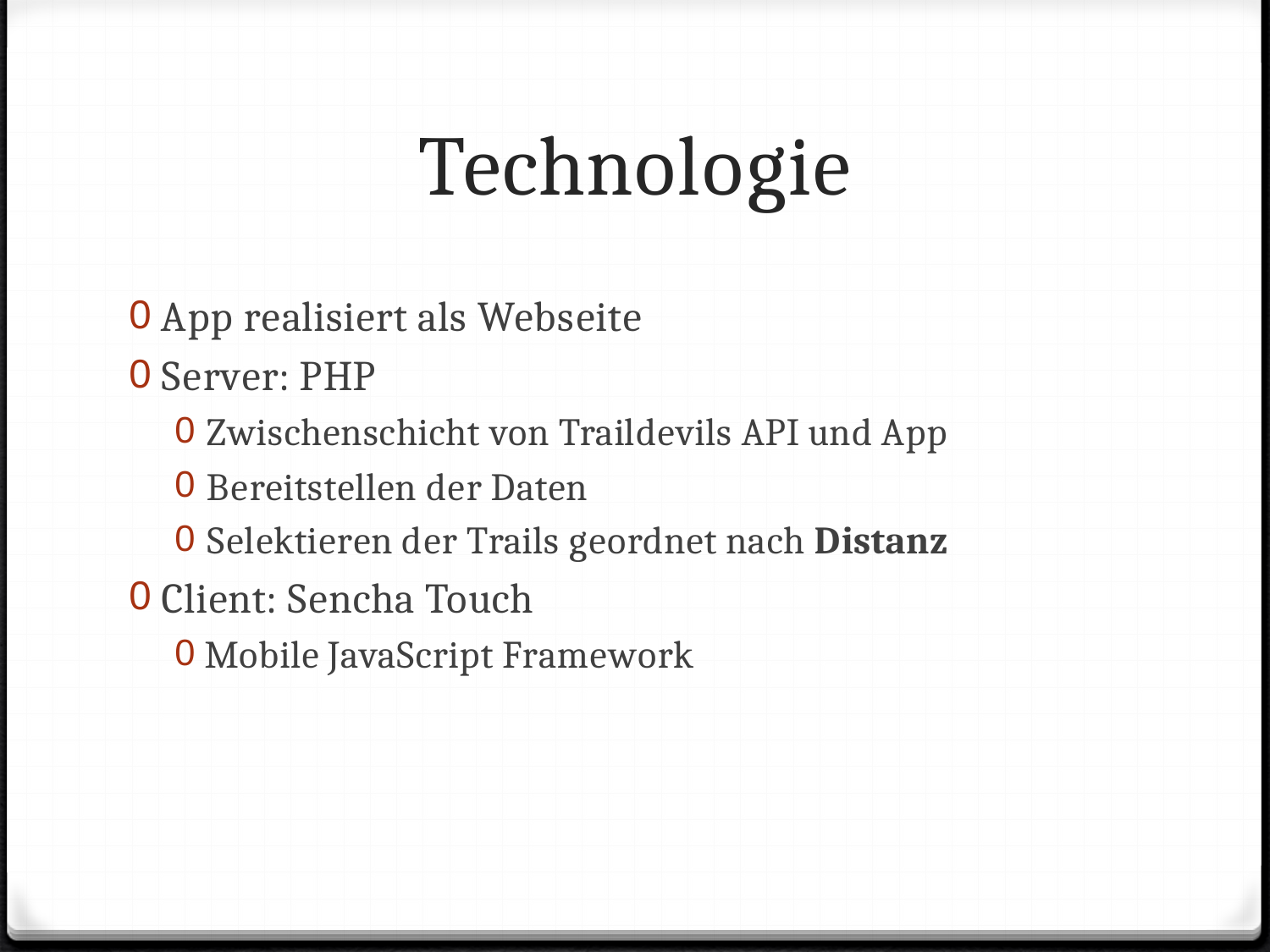

# Technologie
App realisiert als Webseite
Server: PHP
Zwischenschicht von Traildevils API und App
Bereitstellen der Daten
Selektieren der Trails geordnet nach Distanz
Client: Sencha Touch
Mobile JavaScript Framework